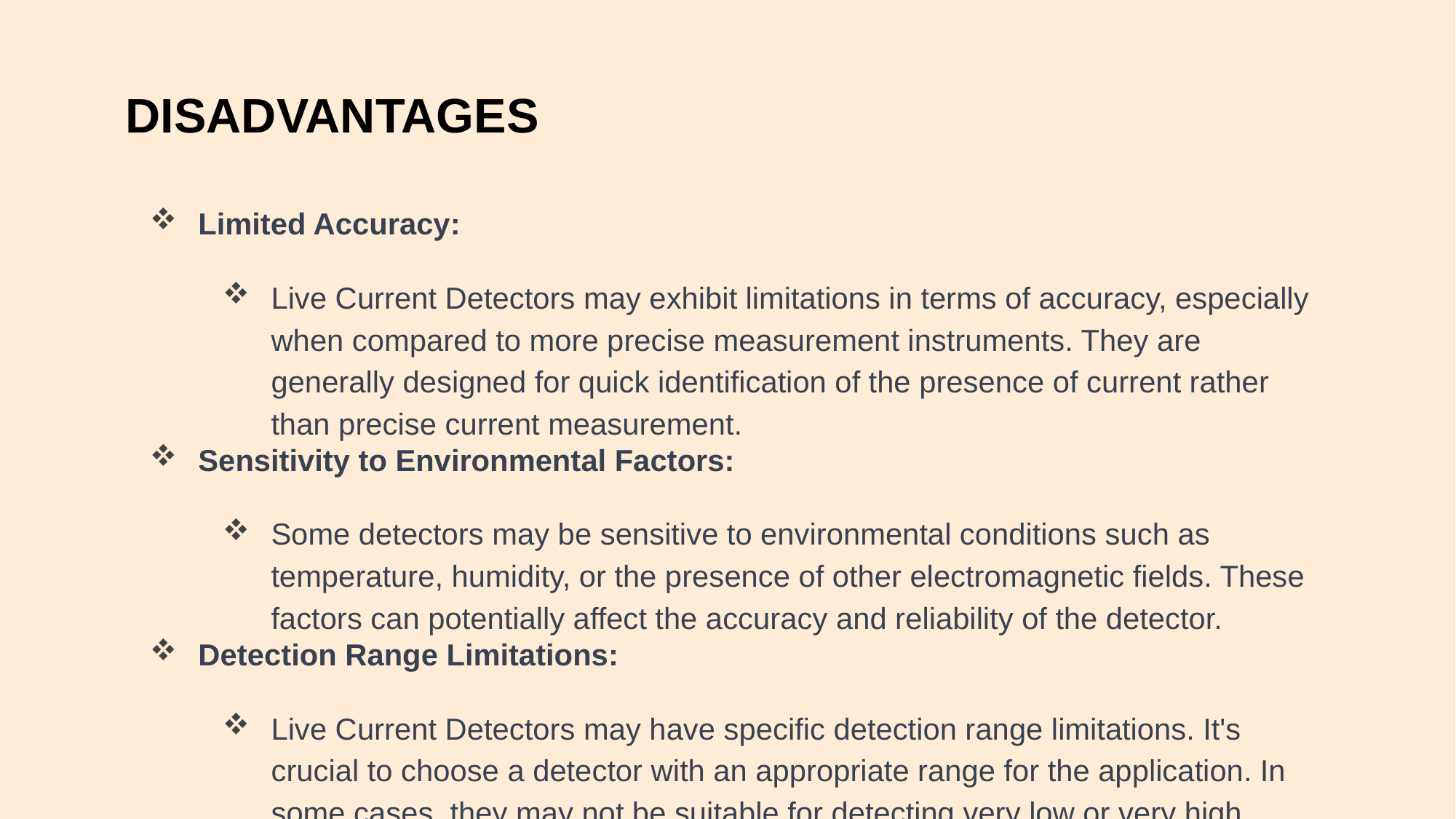

# DISADVANTAGES
Limited Accuracy:
Live Current Detectors may exhibit limitations in terms of accuracy, especially when compared to more precise measurement instruments. They are generally designed for quick identification of the presence of current rather than precise current measurement.
Sensitivity to Environmental Factors:
Some detectors may be sensitive to environmental conditions such as temperature, humidity, or the presence of other electromagnetic fields. These factors can potentially affect the accuracy and reliability of the detector.
Detection Range Limitations:
Live Current Detectors may have specific detection range limitations. It's crucial to choose a detector with an appropriate range for the application. In some cases, they may not be suitable for detecting very low or very high currents.